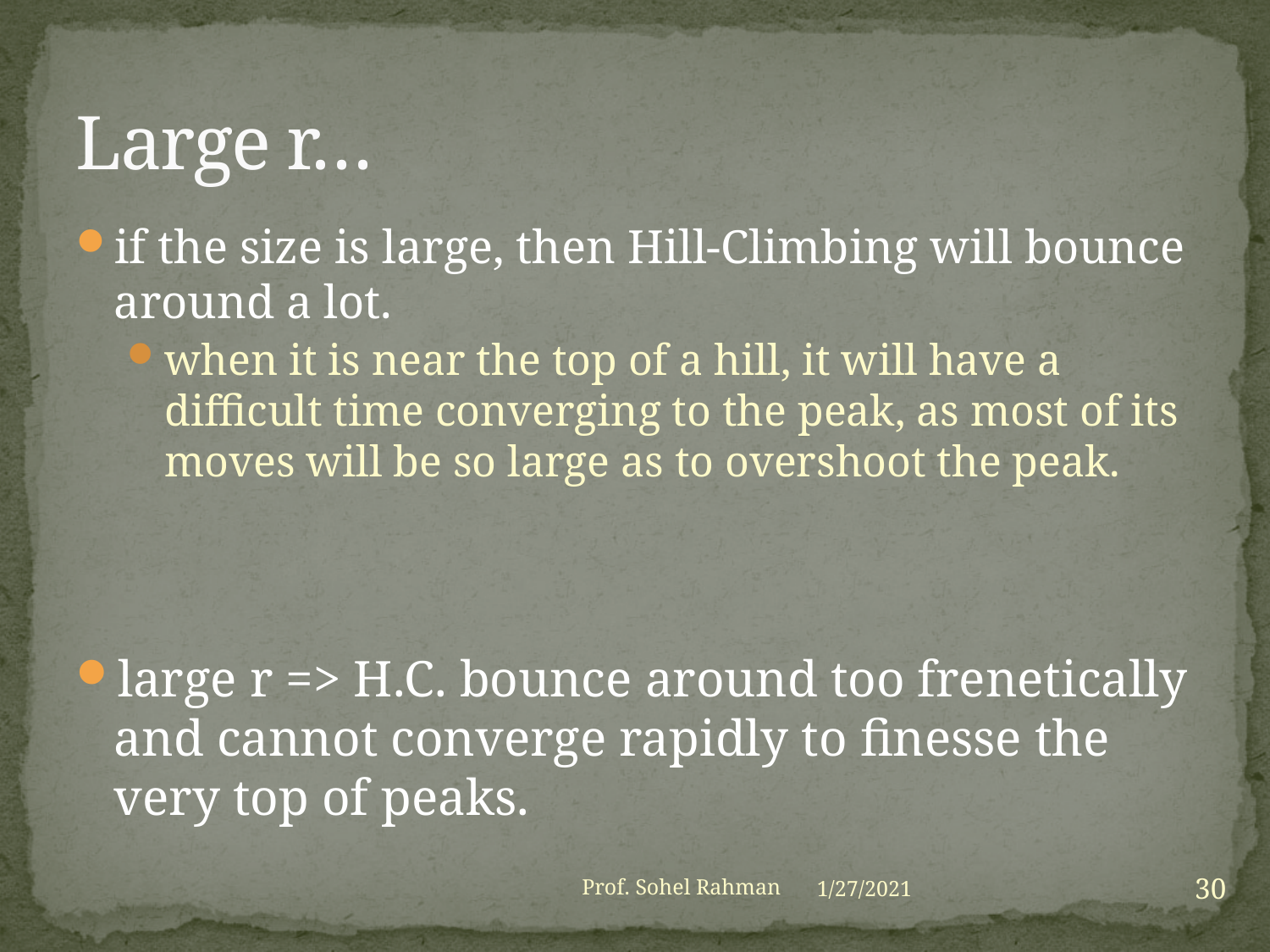

# Large r…
if the size is large, then Hill-Climbing will bounce around a lot.
when it is near the top of a hill, it will have a difficult time converging to the peak, as most of its moves will be so large as to overshoot the peak.

large r => H.C. bounce around too frenetically and cannot converge rapidly to finesse the very top of peaks.
30
Prof. Sohel Rahman
1/27/2021